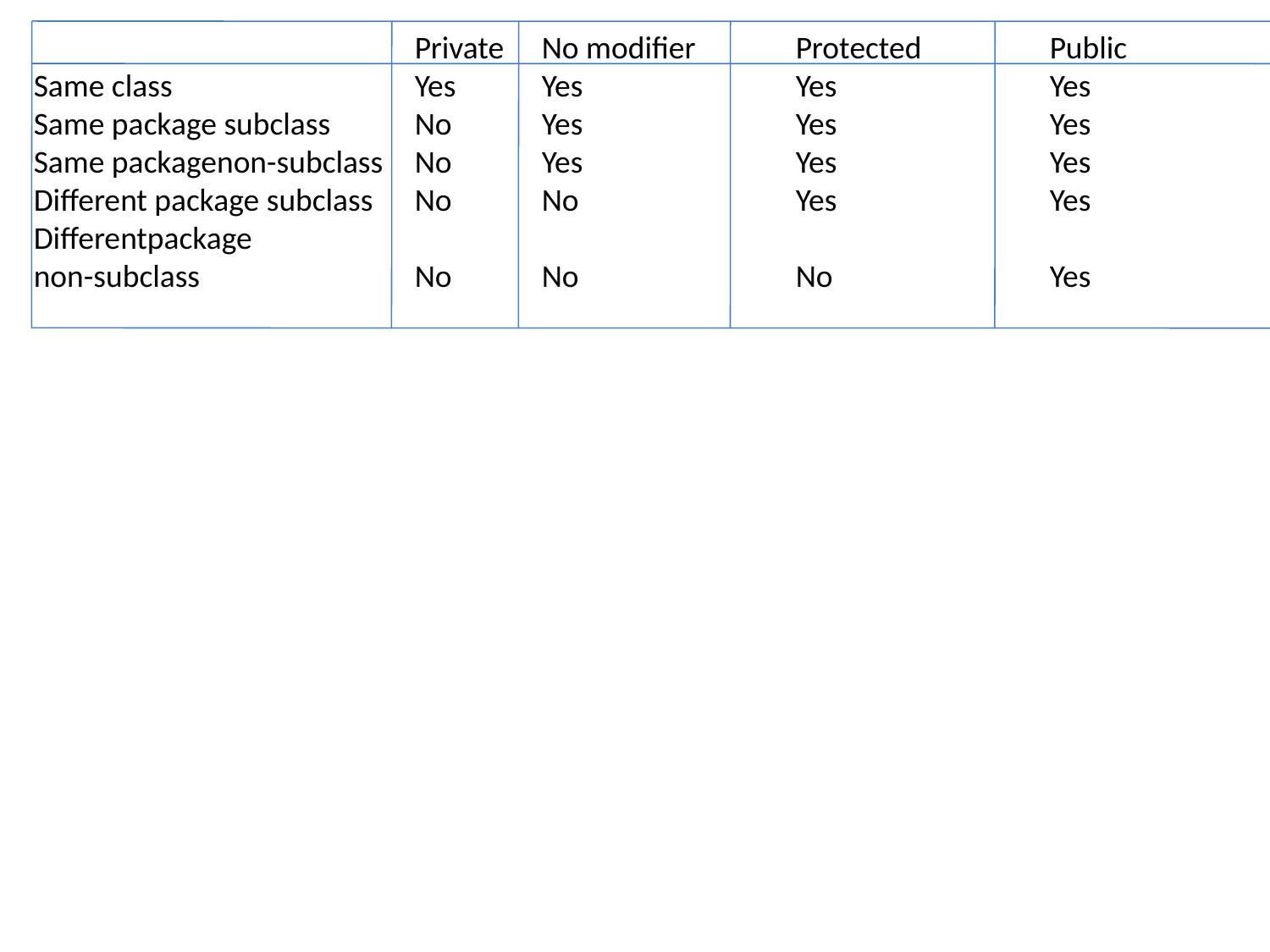

Private 	No modifier 	Protected 	Public
Same class 		Yes 	Yes 		Yes 		Yes
Same package subclass	No 	Yes 		Yes 		Yes
Same packagenon-subclass	No 	Yes 		Yes 		Yes
Different package subclass	No 	No 		Yes 		Yes
Differentpackage
non-subclass		No 	No 		No 		Yes